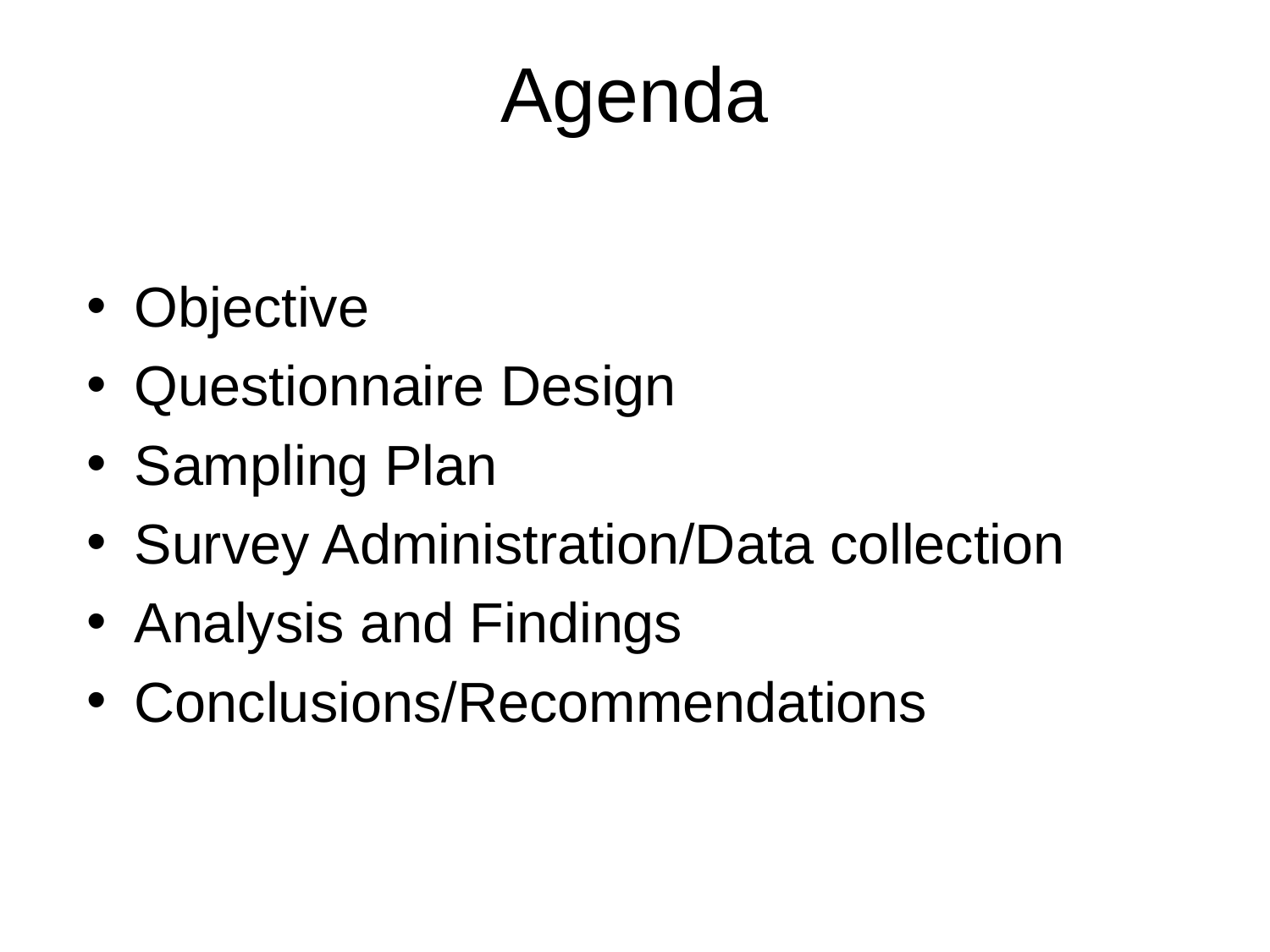

# Agenda
Objective
Questionnaire Design
Sampling Plan
Survey Administration/Data collection
Analysis and Findings
Conclusions/Recommendations